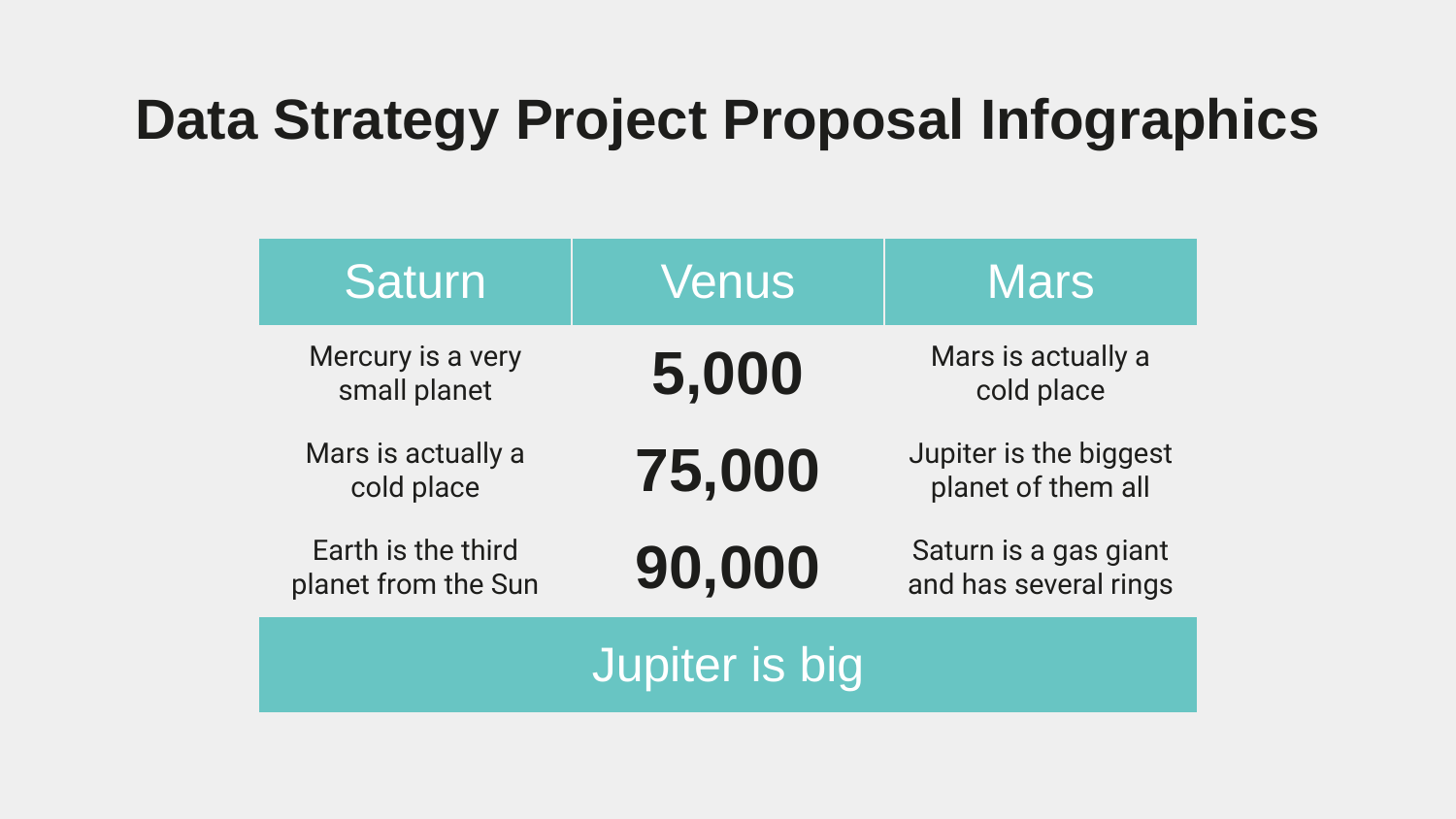

# Data Strategy Project Proposal Infographics
| Saturn | Venus | Mars |
| --- | --- | --- |
| Mercury is a very small planet | 5,000 | Mars is actually a cold place |
| Mars is actually a cold place | 75,000 | Jupiter is the biggest planet of them all |
| Earth is the third planet from the Sun | 90,000 | Saturn is a gas giant and has several rings |
| Jupiter is big |  |  |